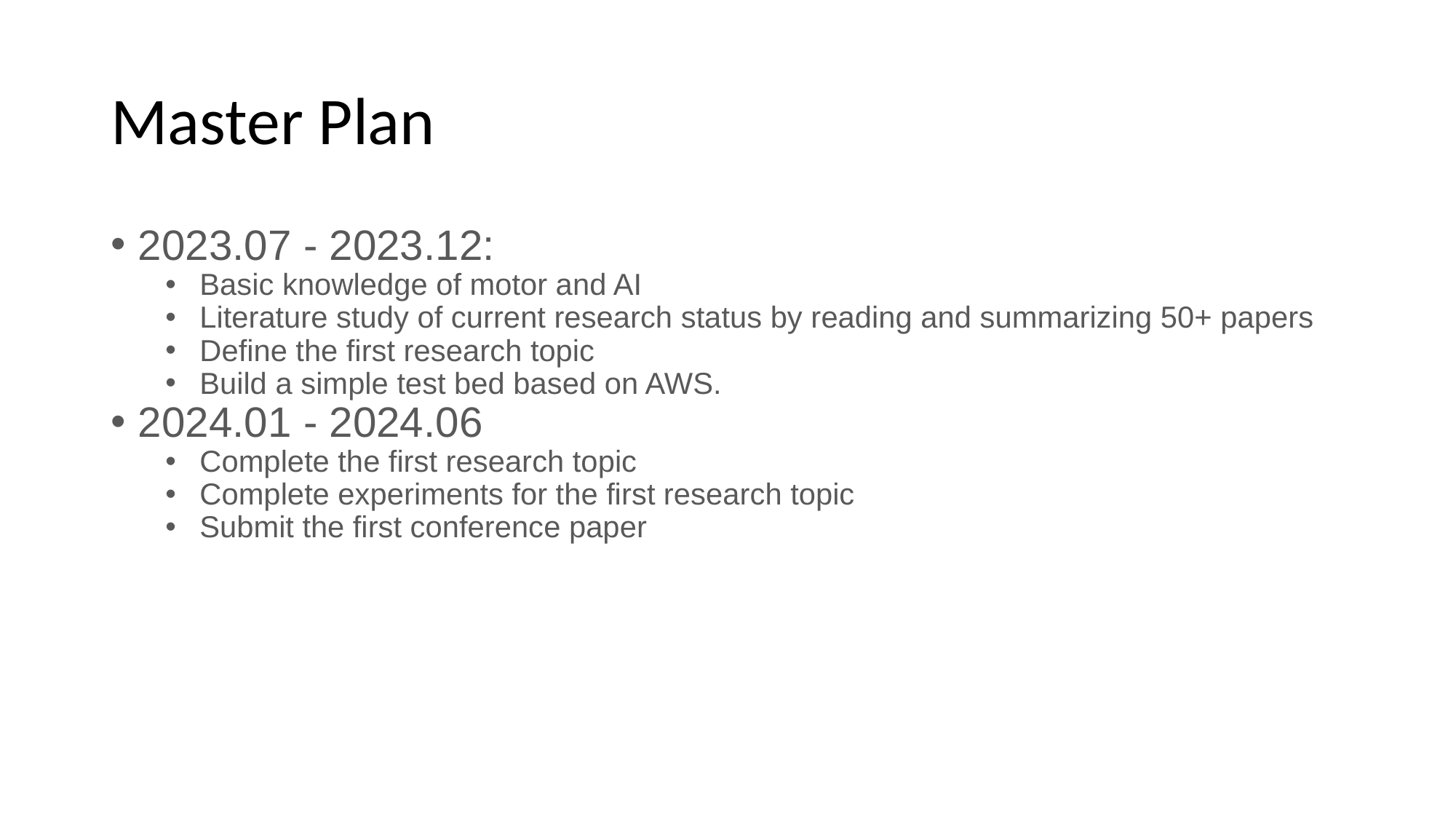

# Master Plan
2023.07 - 2023.12:
Basic knowledge of motor and AI
Literature study of current research status by reading and summarizing 50+ papers
Define the first research topic
Build a simple test bed based on AWS.
2024.01 - 2024.06
Complete the first research topic
Complete experiments for the first research topic
Submit the first conference paper